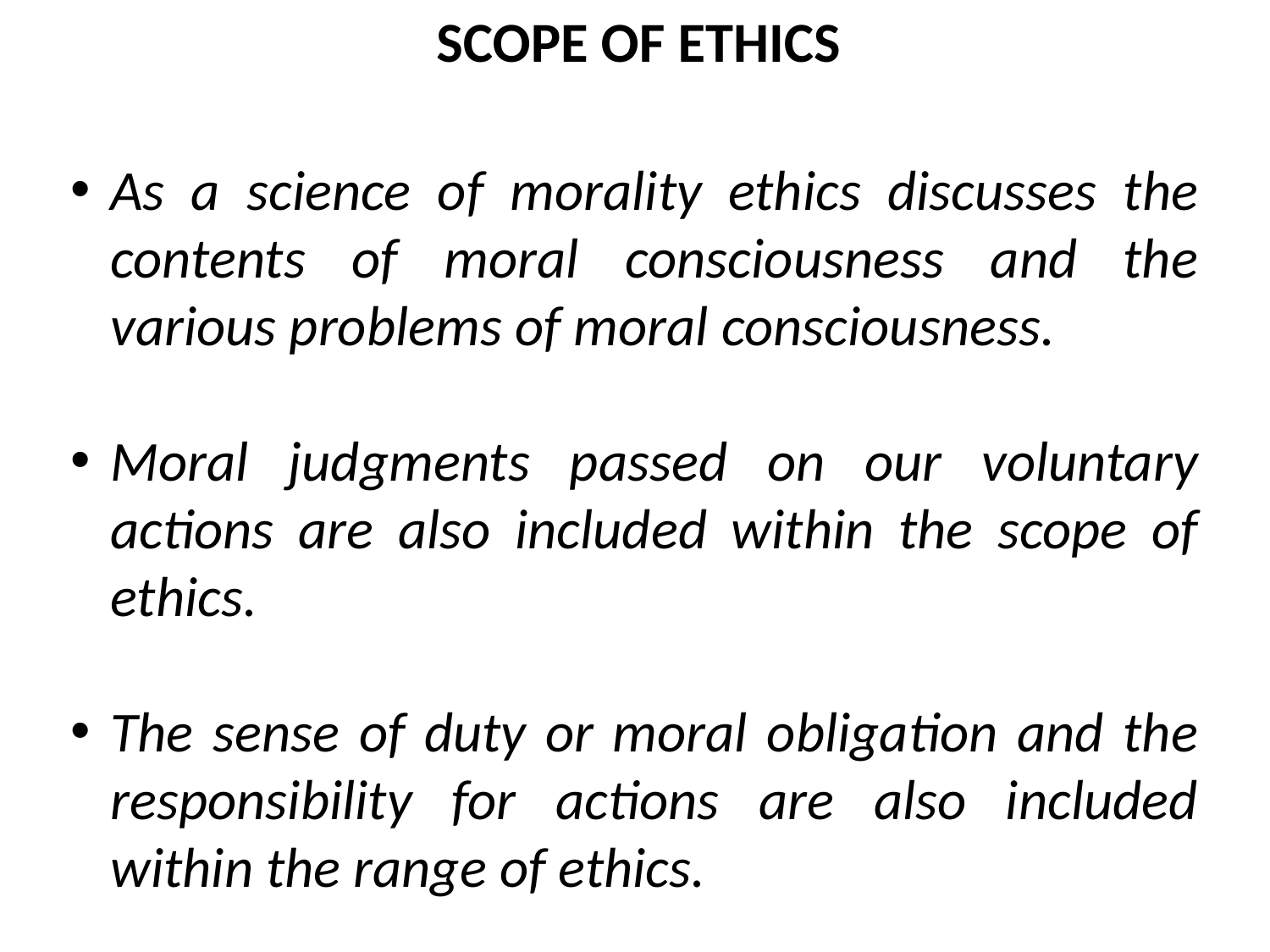

SCOPE OF ETHICS
As a science of morality ethics discusses the contents of moral consciousness and the various problems of moral consciousness.

Moral judgments passed on our voluntary actions are also included within the scope of ethics.

The sense of duty or moral obligation and the responsibility for actions are also included within the range of ethics.